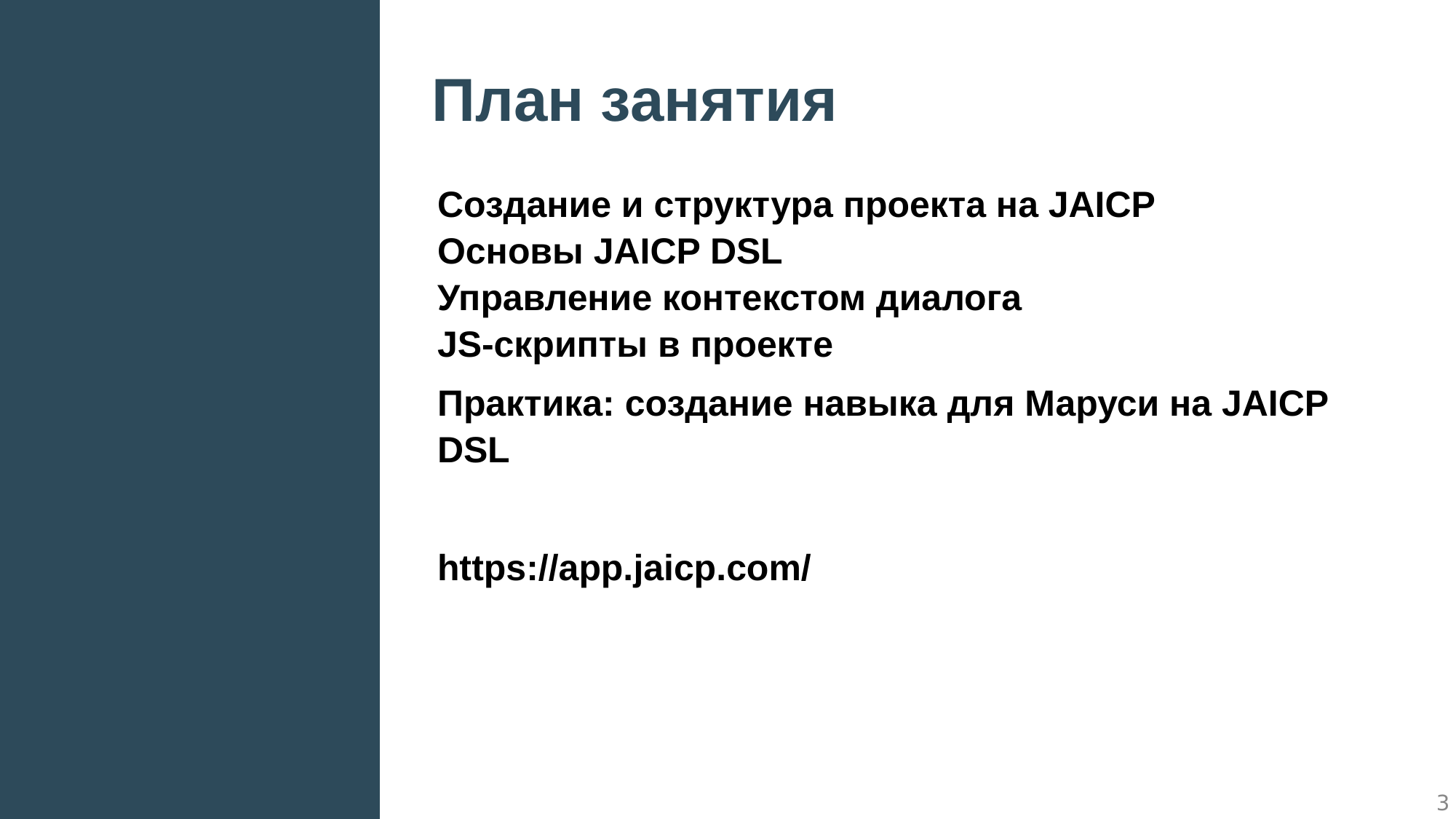

План занятия
Создание и структура проекта на JAICP
Основы JAICP DSL
Управление контекстом диалога
JS-скрипты в проекте
Практика: создание навыка для Маруси на JAICP DSL

https://app.jaicp.com/
3